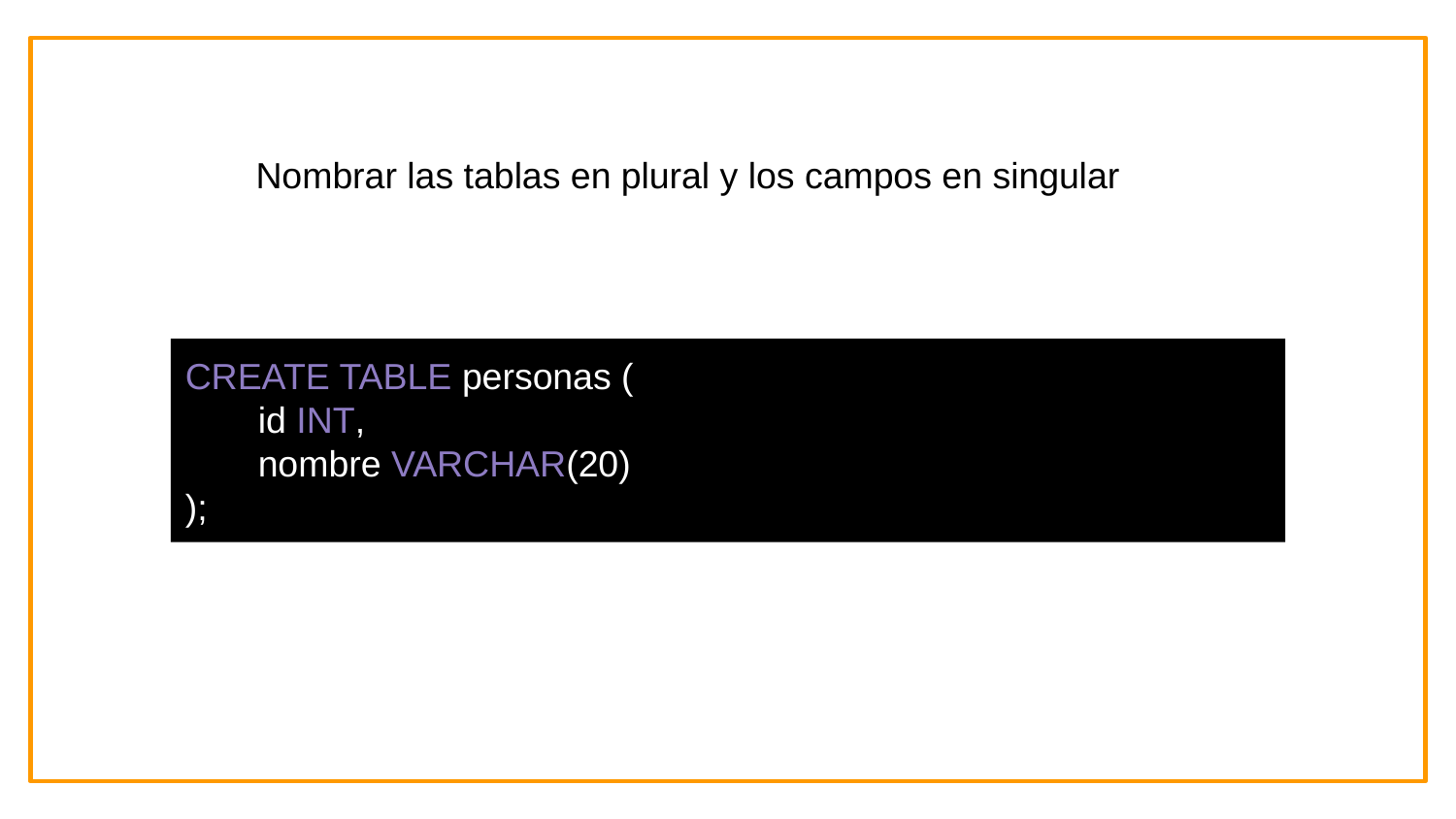

Nombrar las tablas en plural y los campos en singular
CREATE TABLE personas (
id INT,
nombre VARCHAR(20)
);